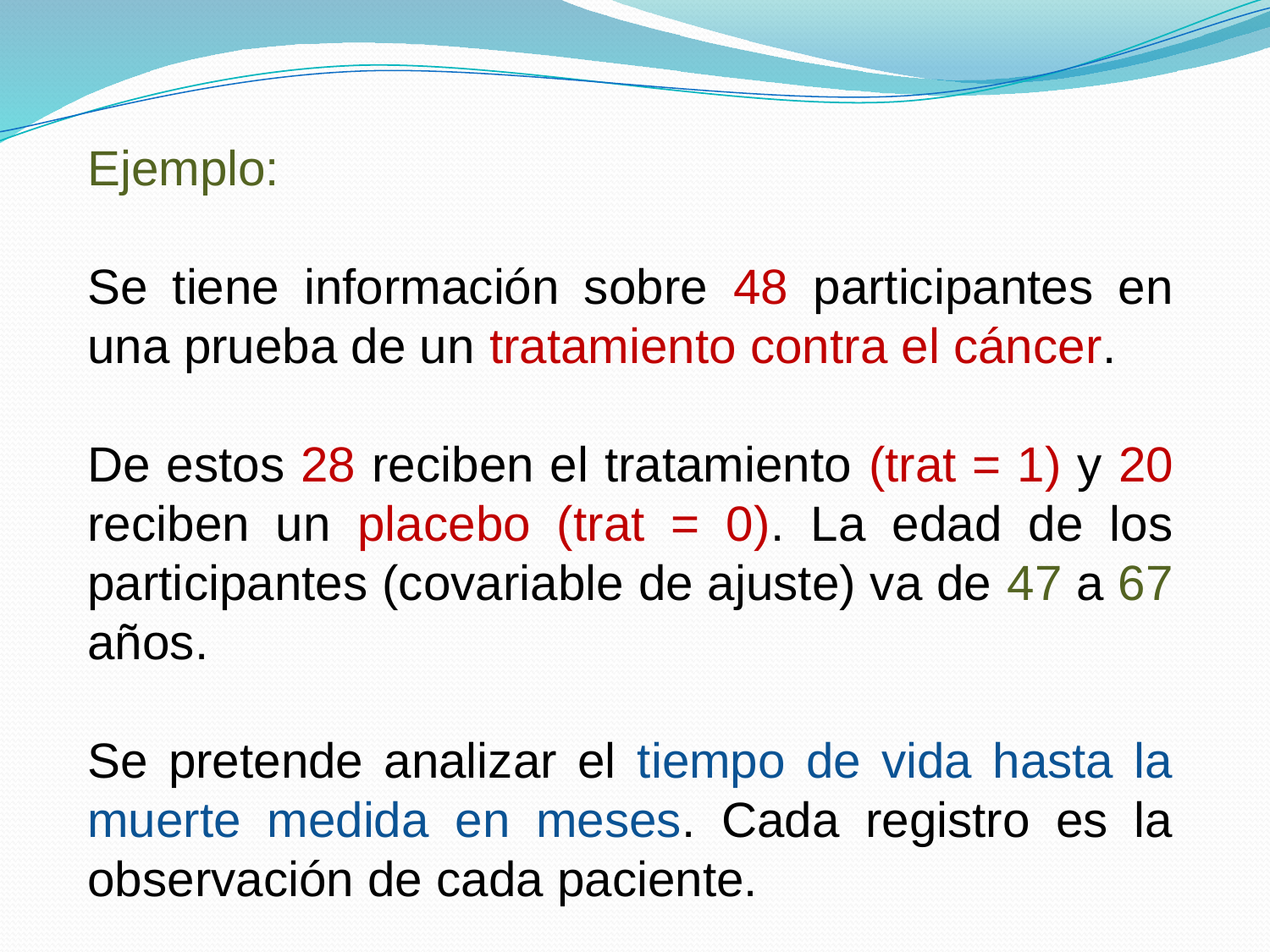

Ejemplo:

Se tiene información sobre 48 participantes en una prueba de un tratamiento contra el cáncer.

De estos 28 reciben el tratamiento (trat = 1) y 20 reciben un placebo (trat = 0). La edad de los participantes (covariable de ajuste) va de 47 a 67 años.

Se pretende analizar el tiempo de vida hasta la muerte medida en meses. Cada registro es la observación de cada paciente.